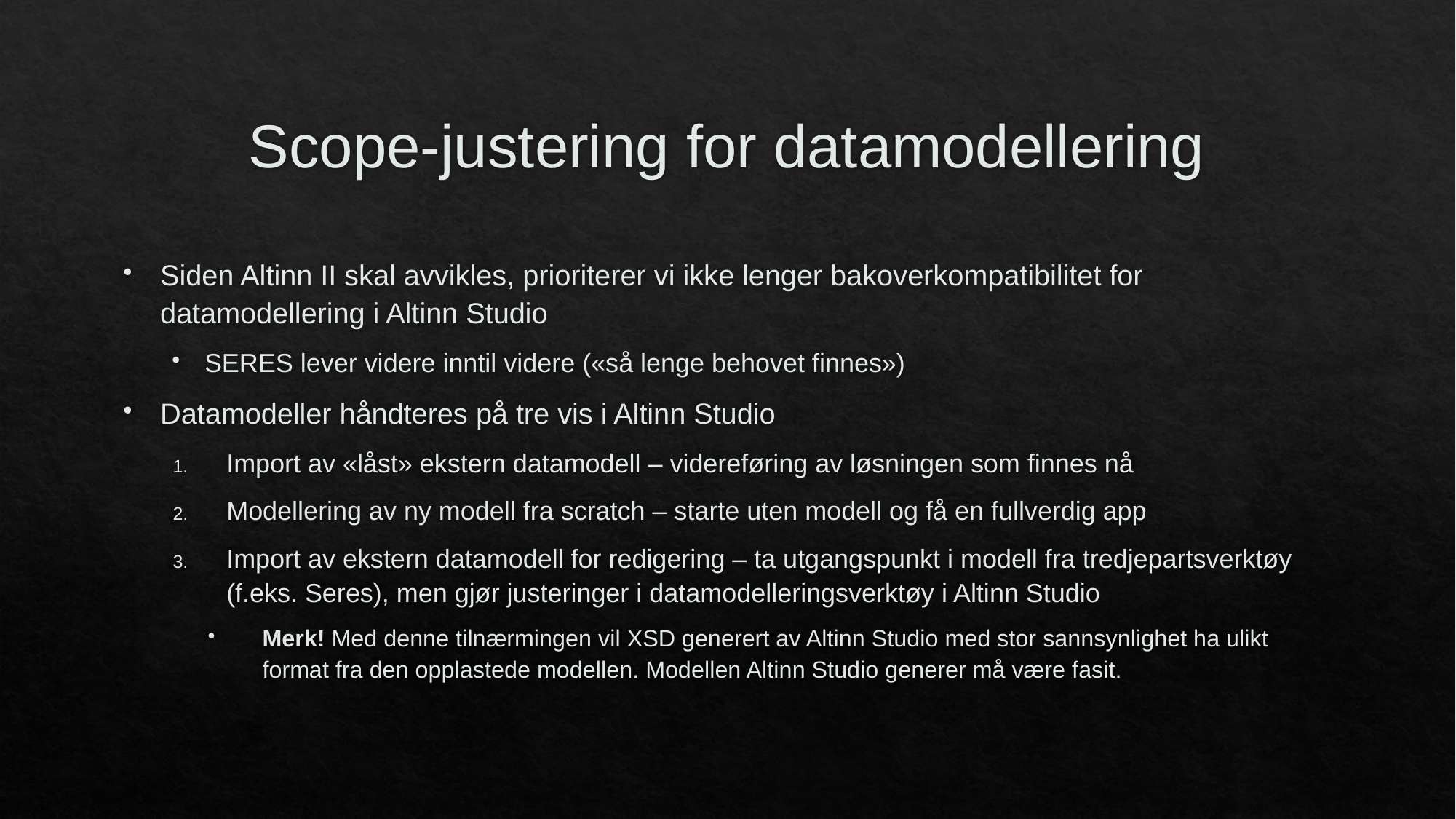

# Scope-justering for datamodellering
Siden Altinn II skal avvikles, prioriterer vi ikke lenger bakoverkompatibilitet for datamodellering i Altinn Studio
SERES lever videre inntil videre («så lenge behovet finnes»)
Datamodeller håndteres på tre vis i Altinn Studio
Import av «låst» ekstern datamodell – videreføring av løsningen som finnes nå
Modellering av ny modell fra scratch – starte uten modell og få en fullverdig app
Import av ekstern datamodell for redigering – ta utgangspunkt i modell fra tredjepartsverktøy (f.eks. Seres), men gjør justeringer i datamodelleringsverktøy i Altinn Studio
Merk! Med denne tilnærmingen vil XSD generert av Altinn Studio med stor sannsynlighet ha ulikt format fra den opplastede modellen. Modellen Altinn Studio generer må være fasit.